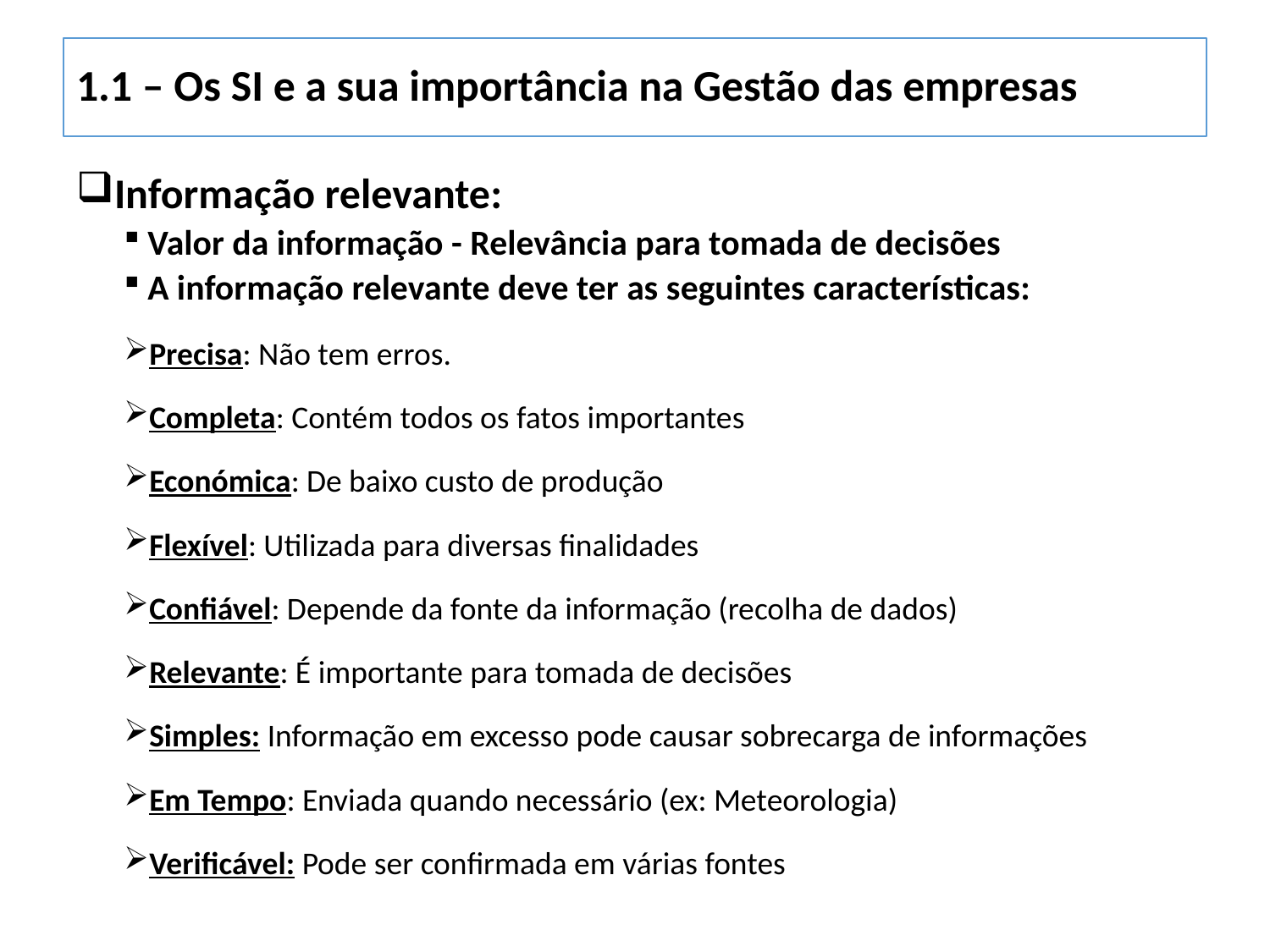

# 1.1 – Os SI e a sua importância na Gestão das empresas
Informação relevante:
Valor da informação - Relevância para tomada de decisões
A informação relevante deve ter as seguintes características:
Precisa: Não tem erros.
Completa: Contém todos os fatos importantes
Económica: De baixo custo de produção
Flexível: Utilizada para diversas finalidades
Confiável: Depende da fonte da informação (recolha de dados)
Relevante: É importante para tomada de decisões
Simples: Informação em excesso pode causar sobrecarga de informações
Em Tempo: Enviada quando necessário (ex: Meteorologia)
Verificável: Pode ser confirmada em várias fontes